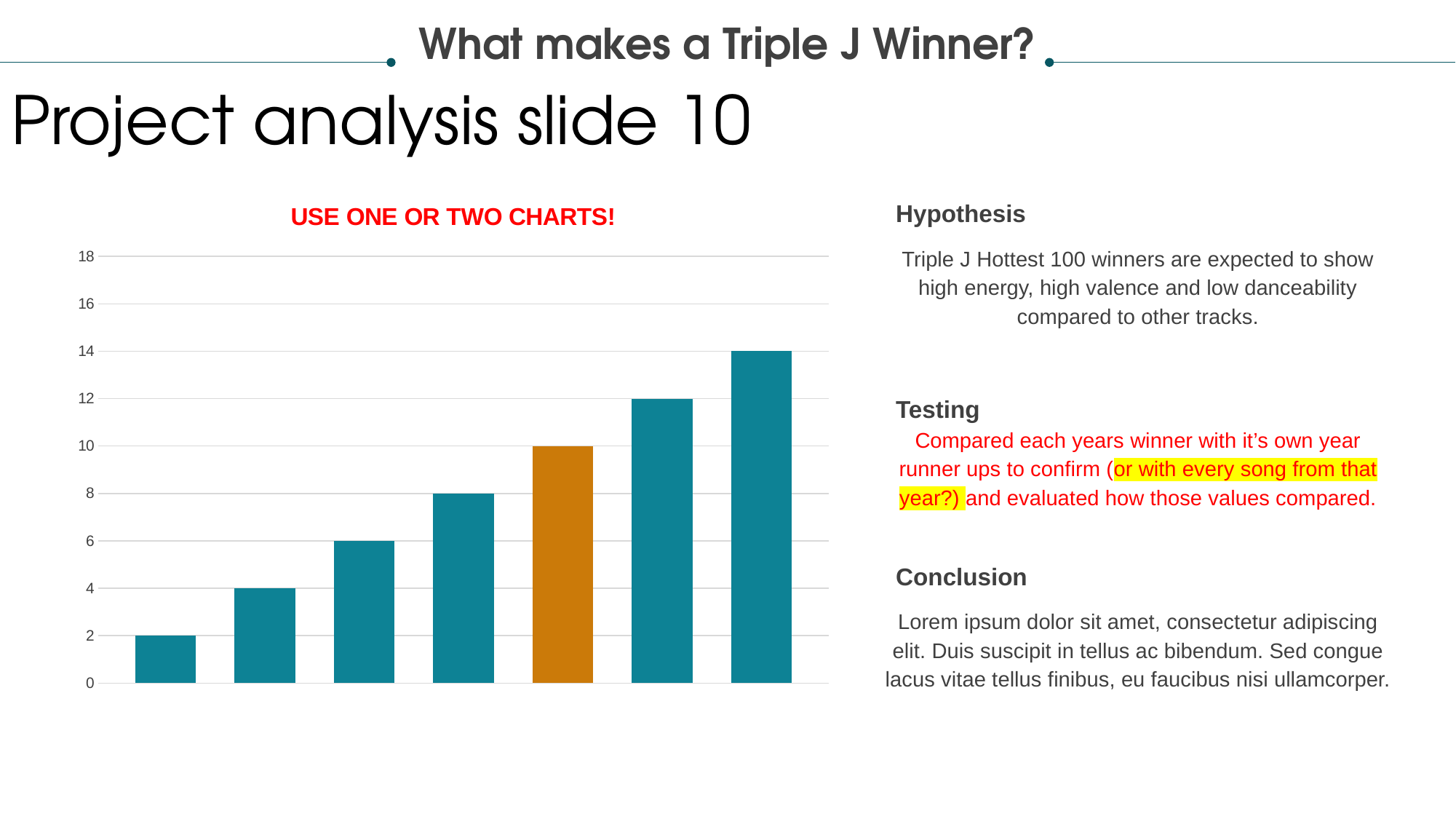

What makes a Triple J Winner?
Project analysis slide 10

### Chart: USE ONE OR TWO CHARTS!

| Category | Series 1 | Series 2 | Series 3 | Series 4 | Series 5 | Series 6 | Series 7 |
|---|---|---|---|---|---|---|---|
| Category 1 | 2.0 | 4.0 | 6.0 | 8.0 | 10.0 | 12.0 | 14.0 |
Hypothesis
Triple J Hottest 100 winners are expected to show high energy, high valence and low danceability compared to other tracks.
Testing
Compared each years winner with it’s own year runner ups to confirm (or with every song from that year?) and evaluated how those values compared.
Conclusion
Lorem ipsum dolor sit amet, consectetur adipiscing elit. Duis suscipit in tellus ac bibendum. Sed congue lacus vitae tellus finibus, eu faucibus nisi ullamcorper.